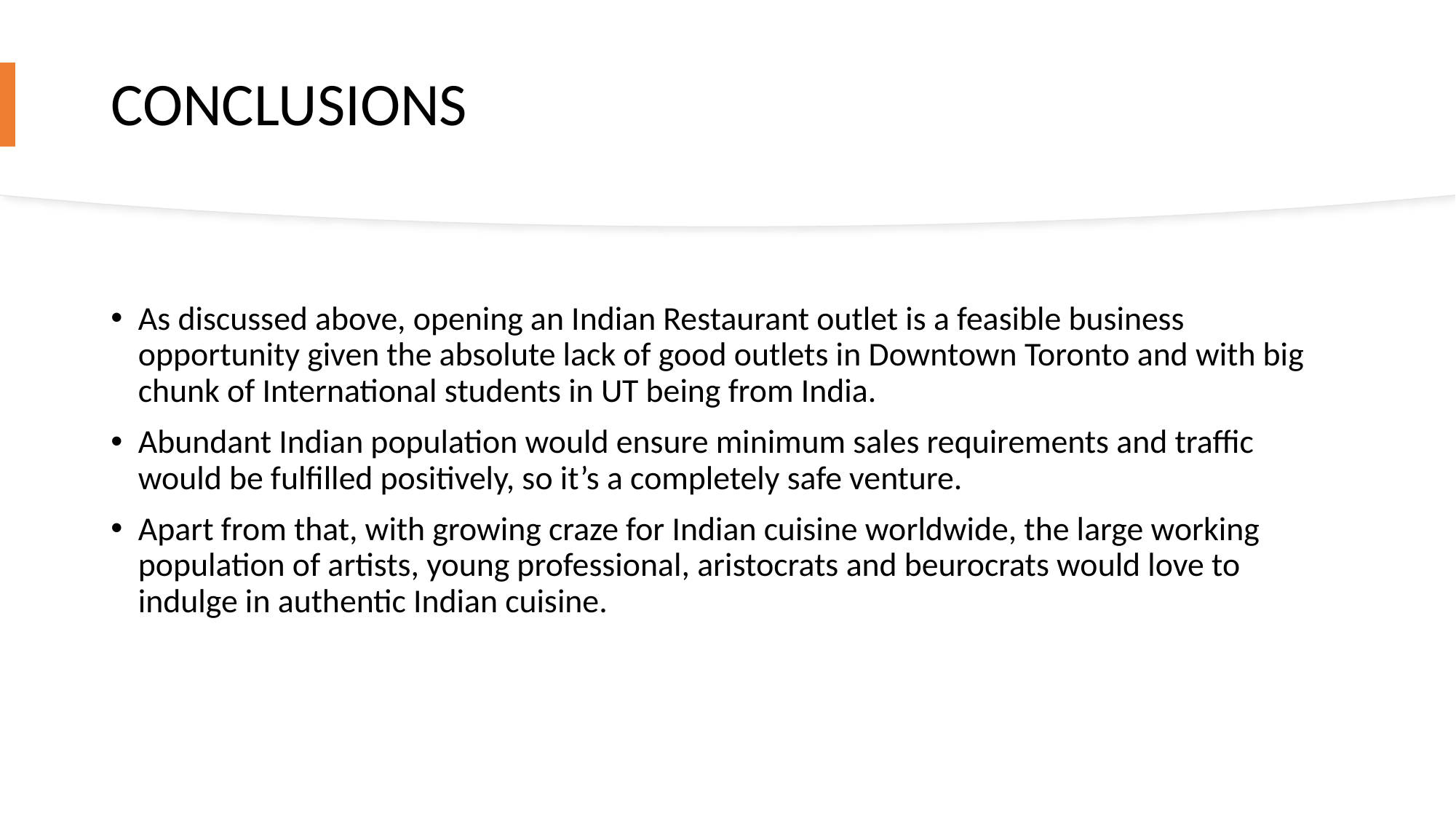

# CONCLUSIONS

As discussed above, opening an Indian Restaurant outlet is a feasible business opportunity given the absolute lack of good outlets in Downtown Toronto and with big chunk of International students in UT being from India.
Abundant Indian population would ensure minimum sales requirements and traffic would be fulfilled positively, so it’s a completely safe venture.
Apart from that, with growing craze for Indian cuisine worldwide, the large working population of artists, young professional, aristocrats and beurocrats would love to indulge in authentic Indian cuisine.